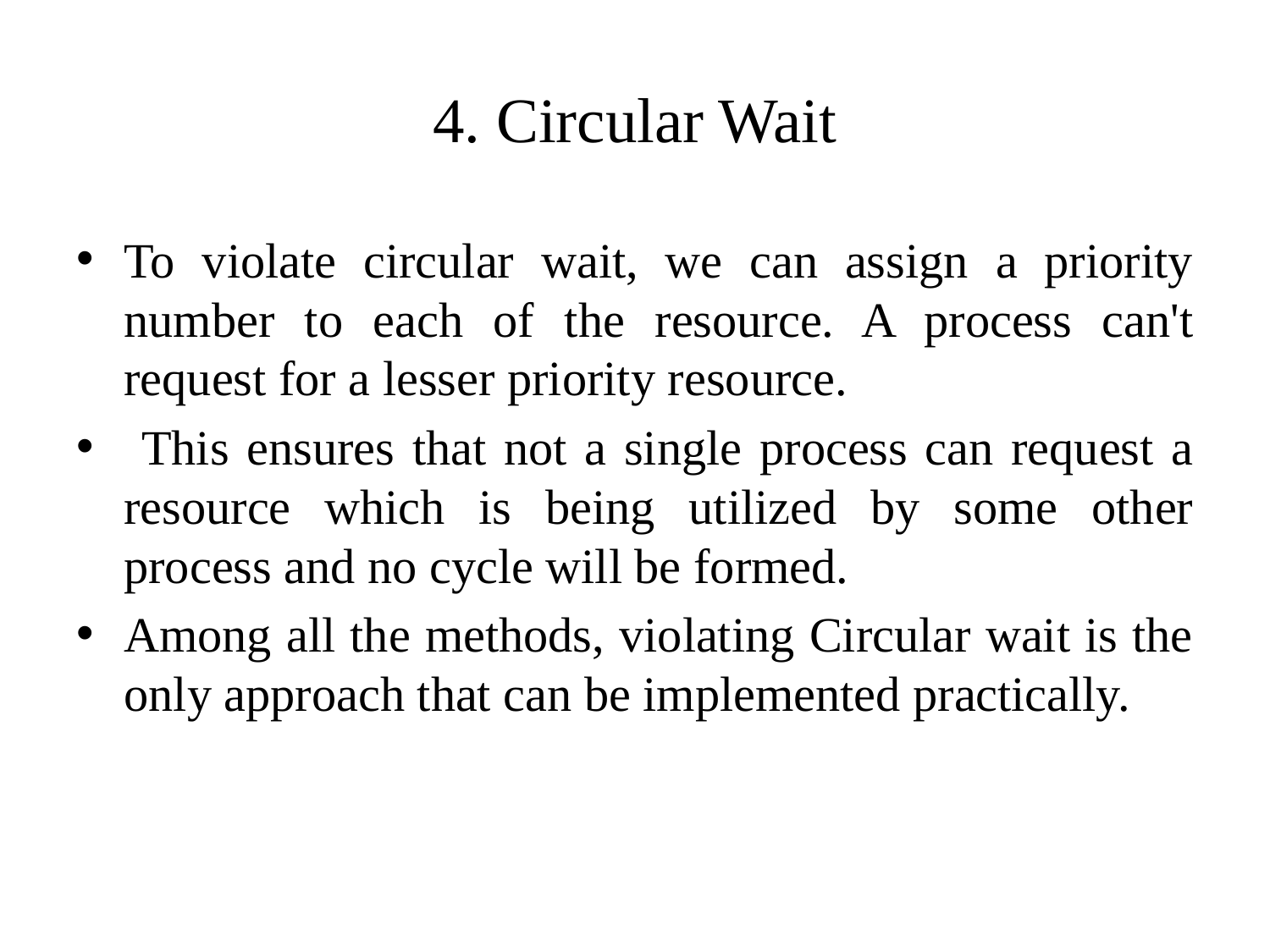

# 4. Circular Wait
To violate circular wait, we can assign a priority number to each of the resource. A process can't request for a lesser priority resource.
 This ensures that not a single process can request a resource which is being utilized by some other process and no cycle will be formed.
Among all the methods, violating Circular wait is the only approach that can be implemented practically.